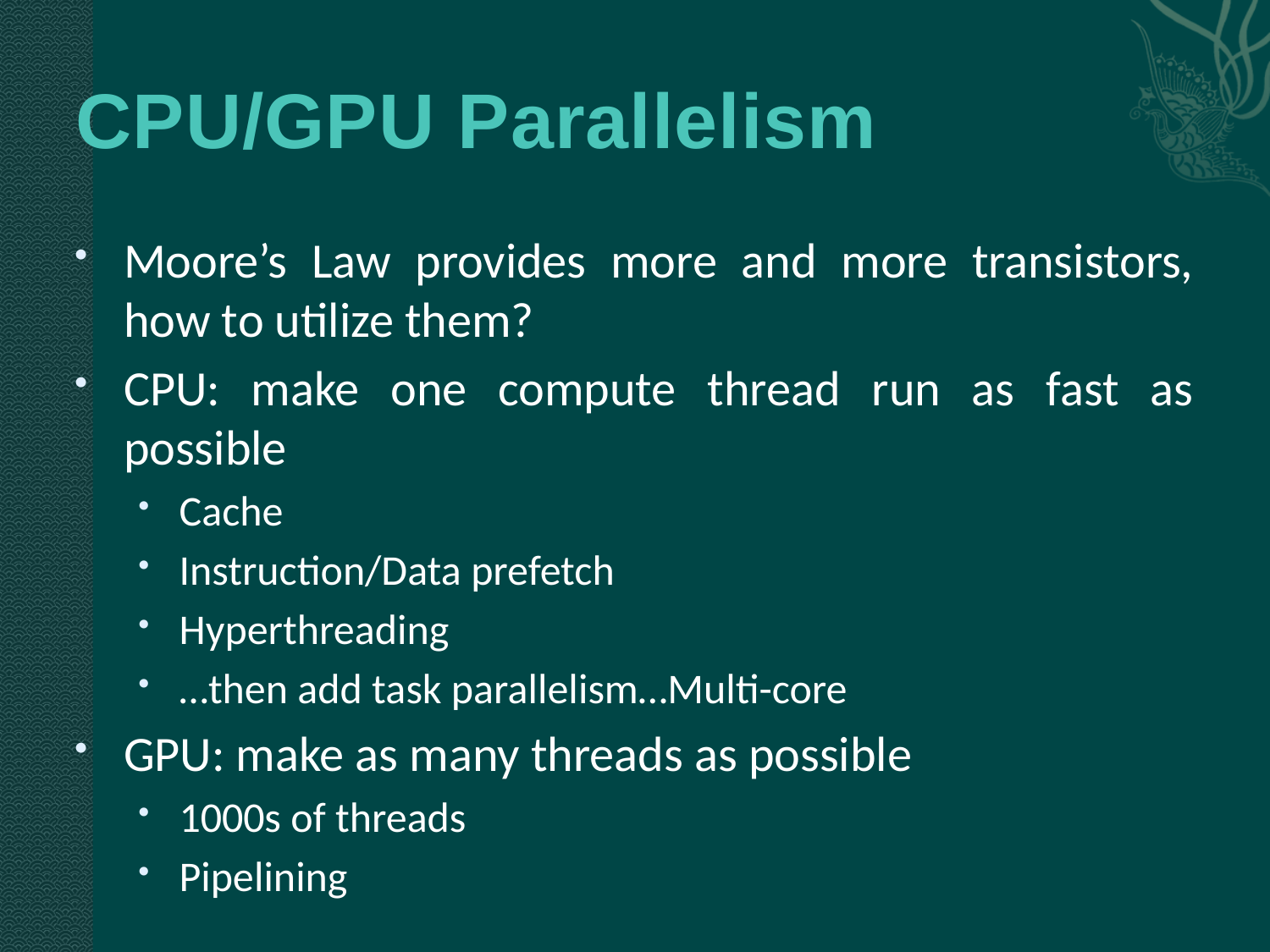

# CPU/GPU Parallelism
Moore’s Law provides more and more transistors, how to utilize them?
CPU: make one compute thread run as fast as possible
Cache
Instruction/Data prefetch
Hyperthreading
…then add task parallelism…Multi-core
GPU: make as many threads as possible
1000s of threads
Pipelining